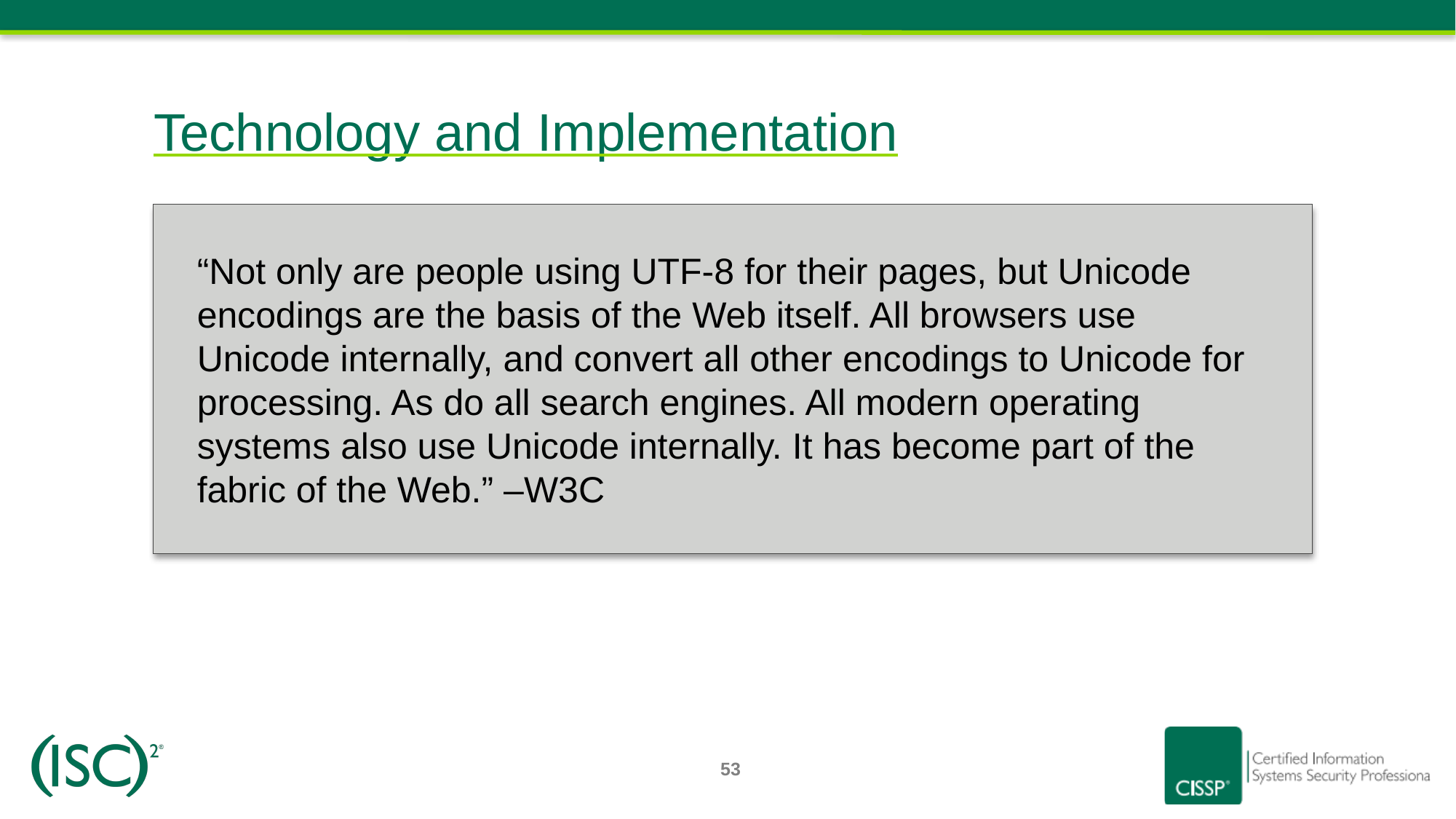

# Technology and Implementation

“Not only are people using UTF-8 for their pages, but Unicode encodings are the basis of the Web itself. All browsers use Unicode internally, and convert all other encodings to Unicode for processing. As do all search engines. All modern operating systems also use Unicode internally. It has become part of the fabric of the Web.” –W3C